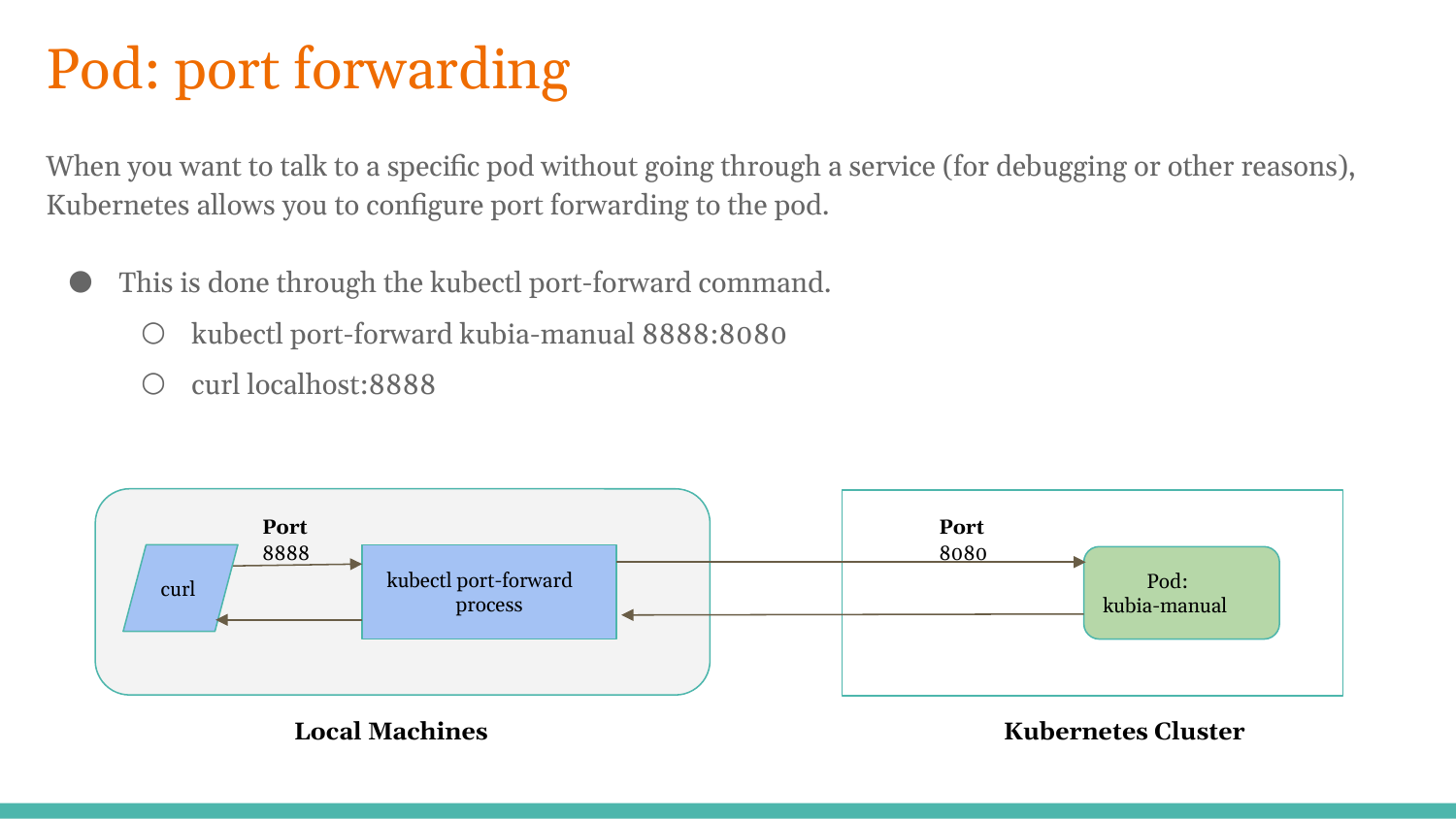

# Pod: port forwarding
When you want to talk to a specific pod without going through a service (for debugging or other reasons), Kubernetes allows you to configure port forwarding to the pod.

This is done through the kubectl port-forward command.
kubectl port-forward kubia-manual 8888:8080
curl localhost:8888

Port 8888
Port 8080
curl
kubectl port-forward     process
         Pod:    kubia-manual
Local Machines
Kubernetes Cluster